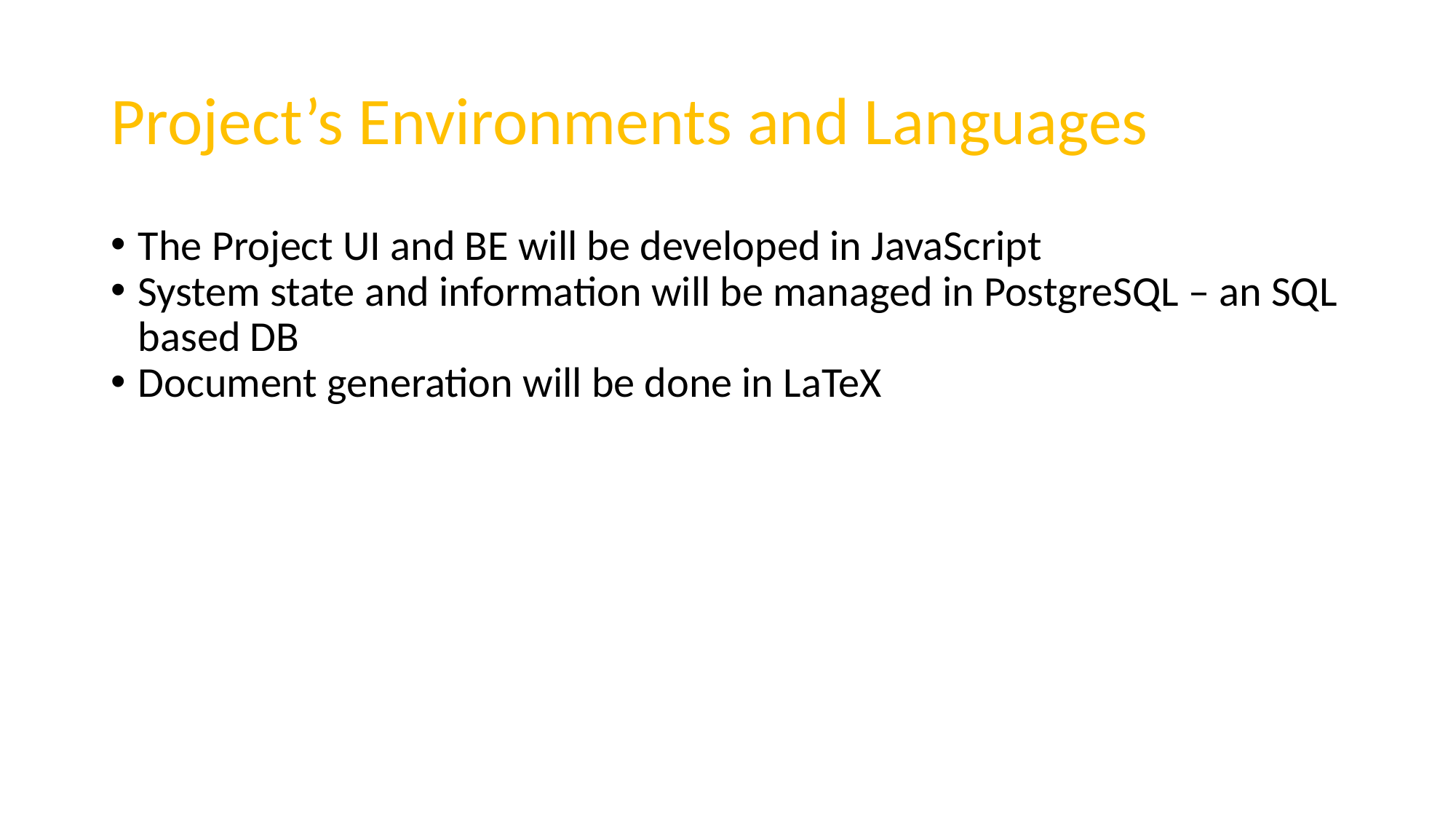

# Project’s Environments and Languages
The Project UI and BE will be developed in JavaScript
System state and information will be managed in PostgreSQL – an SQL based DB
Document generation will be done in LaTeX